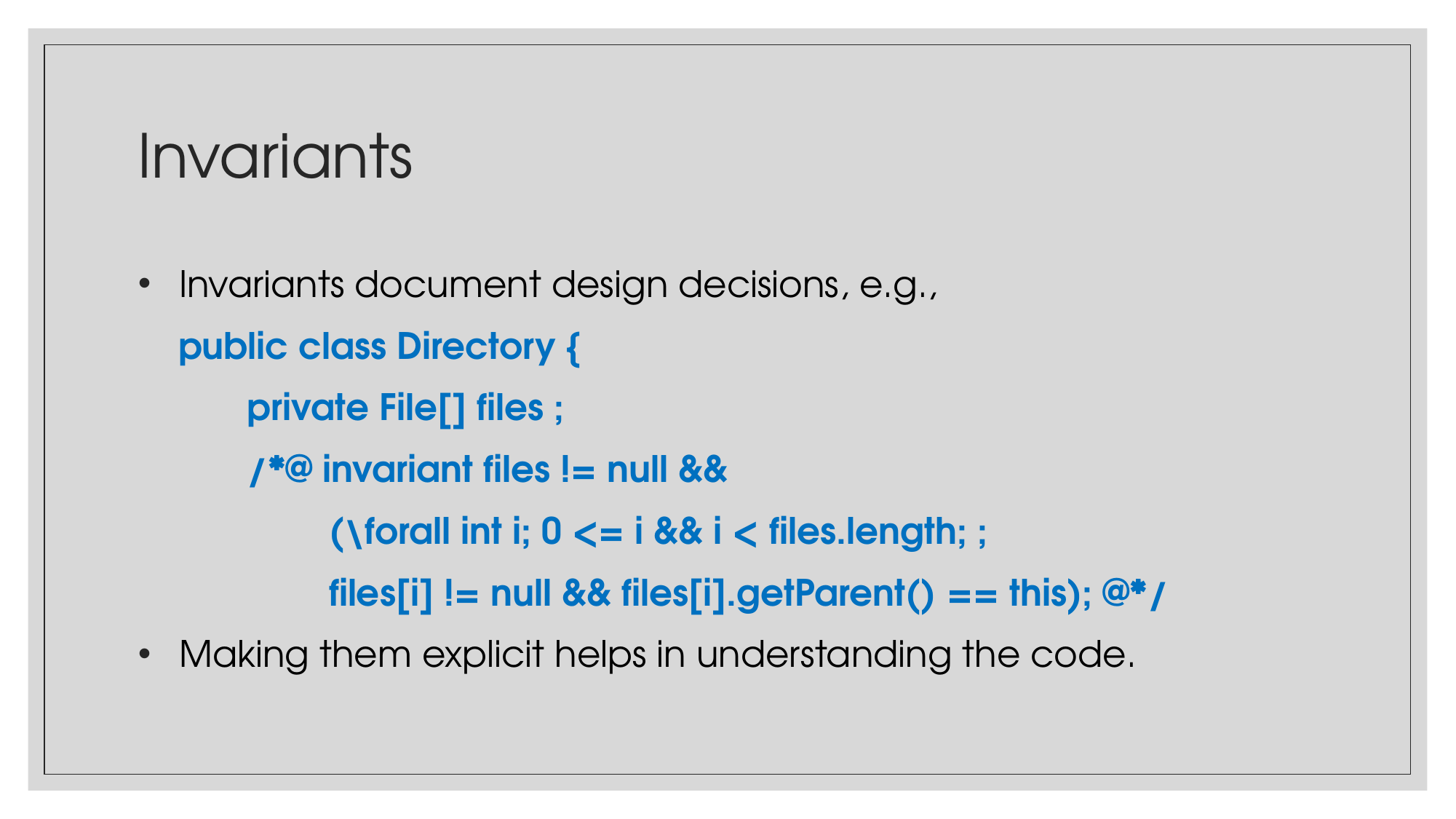

# Invariants
Invariants document design decisions, e.g.,
    public class Directory {
	private File[] files ;
 	/*@ invariant files != null &&
	        (\forall int i; 0 <= i && i < files.length; ;
	        files[i] != null && files[i].getParent() == this); @*/
Making them explicit helps in understanding the code.